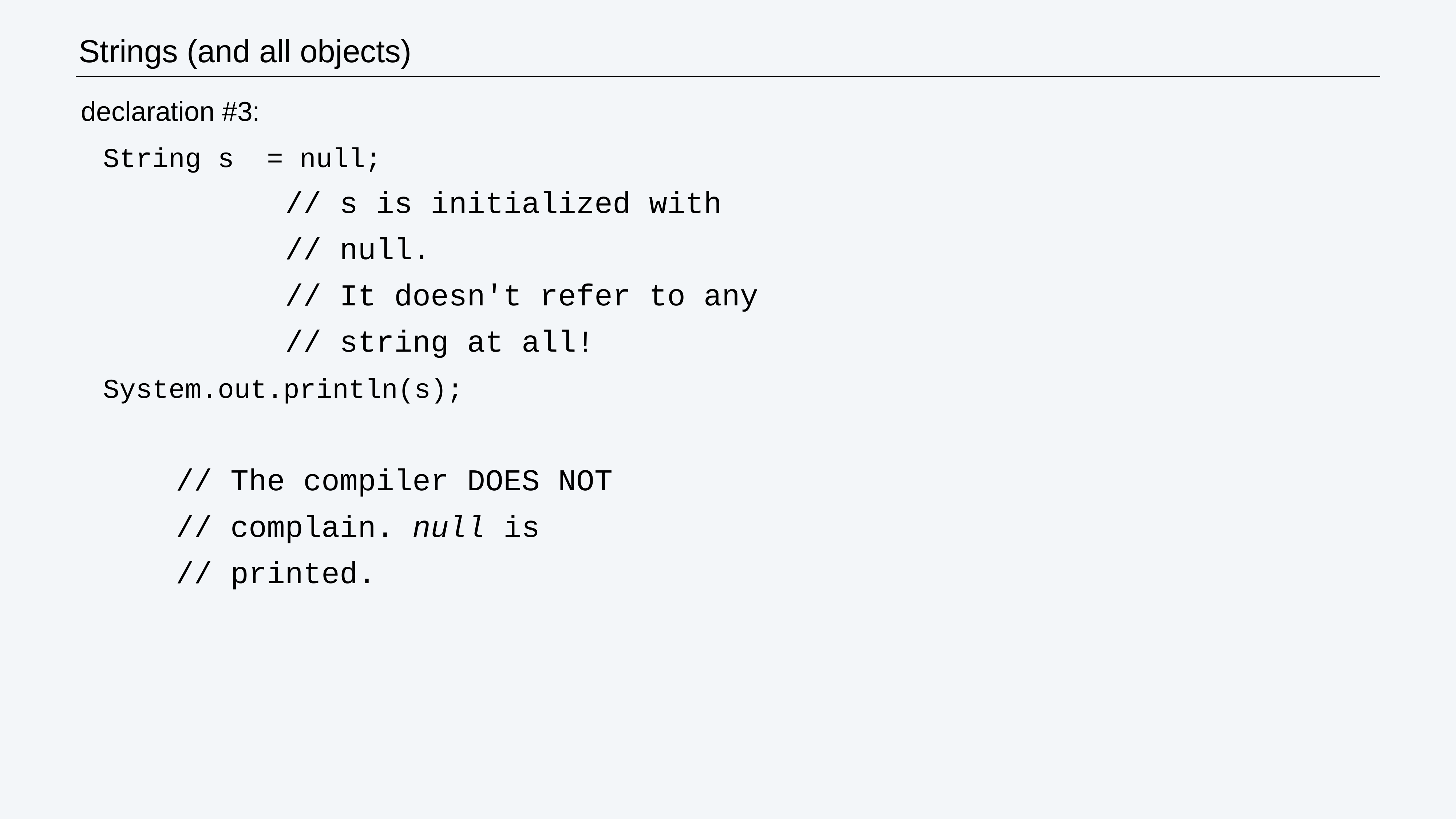

CS111 Trees
# Strings (and all objects)
declaration #3:
String s  = null;
				// s is initialized with
				// null.
				// It doesn't refer to any
				// string at all!
System.out.println(s);

		// The compiler DOES NOT
		// complain. null is
		// printed.

21